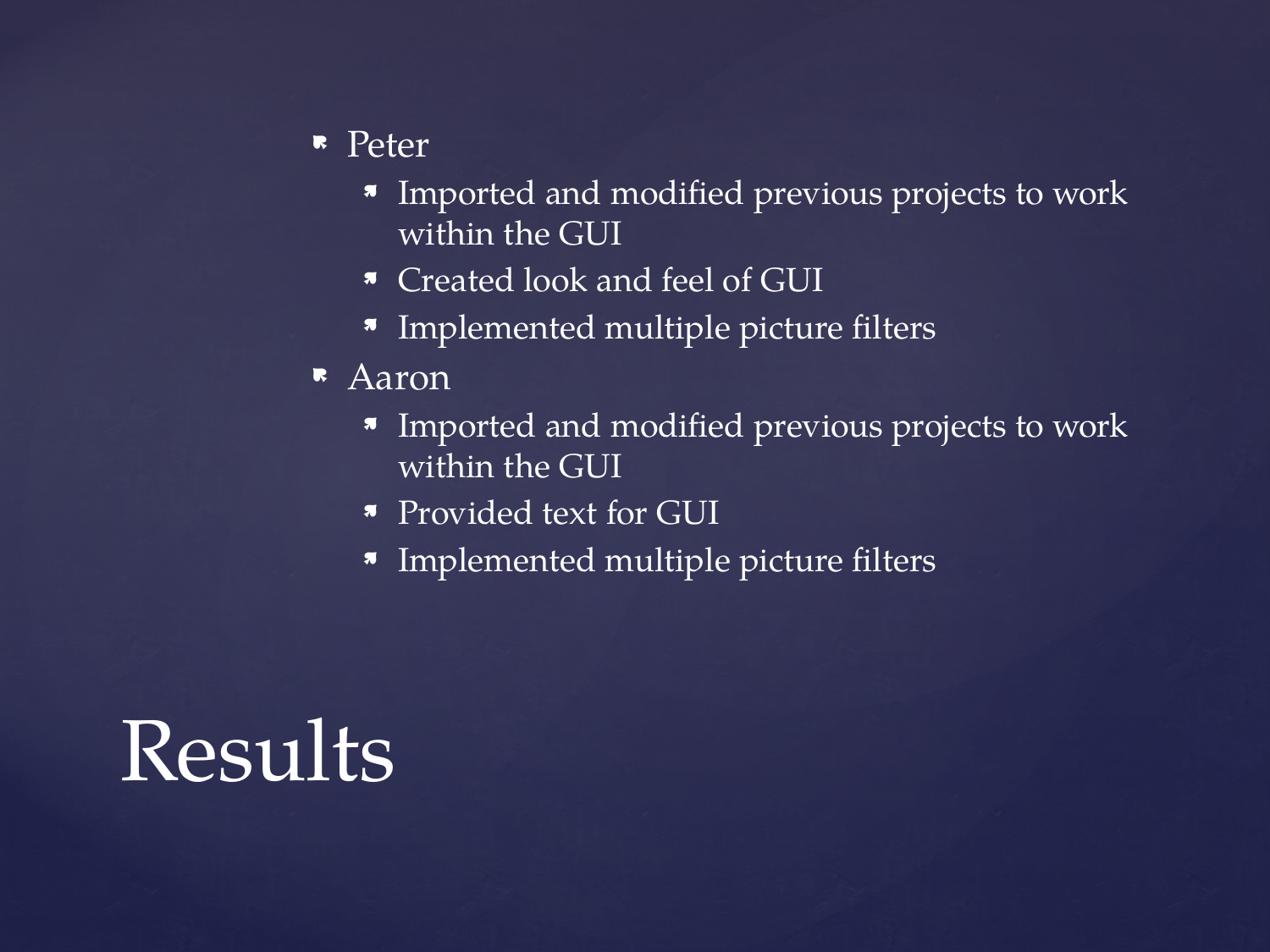

Peter
Imported and modified previous projects to work within the GUI
Created look and feel of GUI
Implemented multiple picture filters
Aaron
Imported and modified previous projects to work within the GUI
Provided text for GUI
Implemented multiple picture filters
# Results